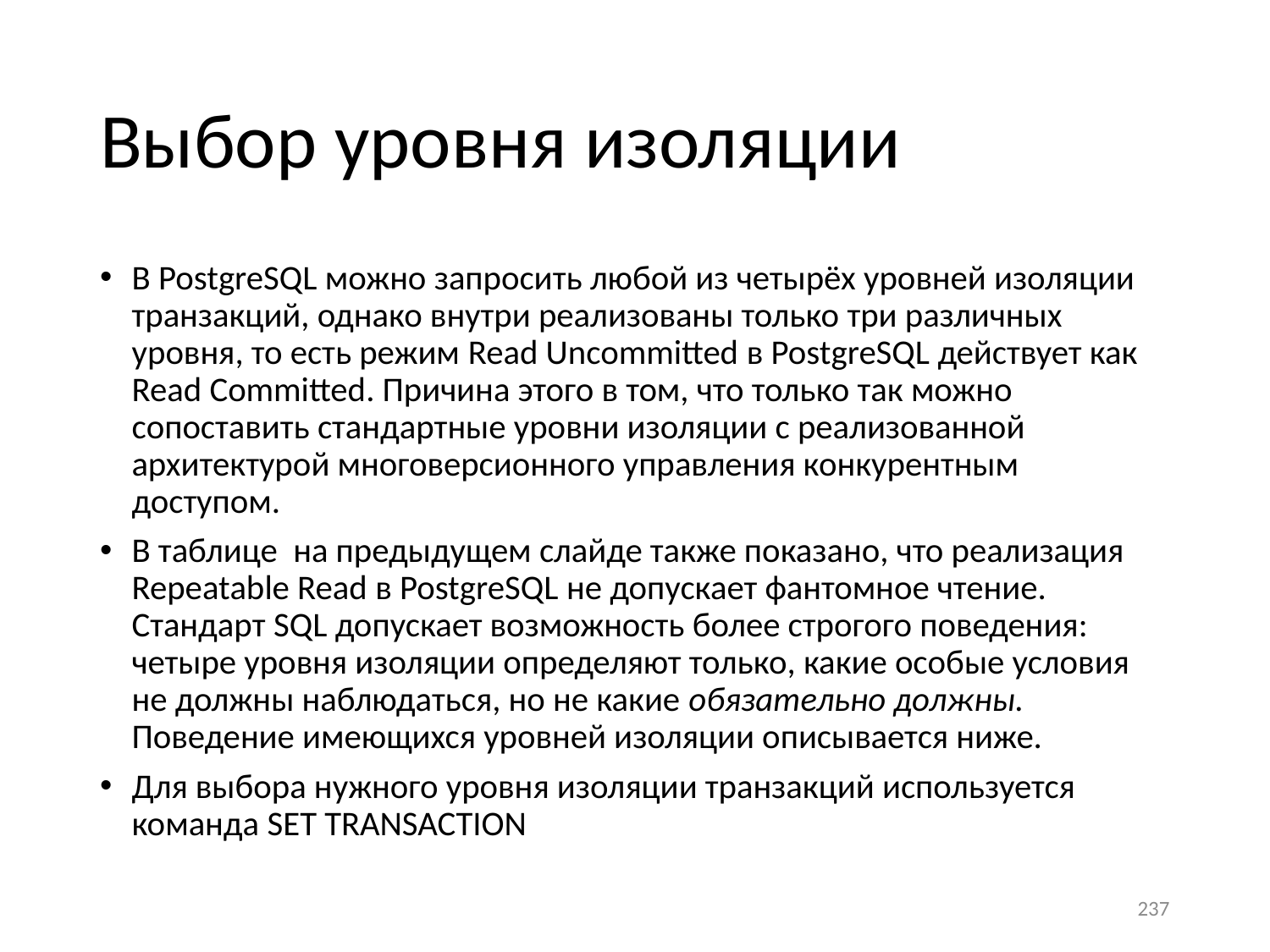

# Выбор уровня изоляции
В PostgreSQL можно запросить любой из четырёх уровней изоляции транзакций, однако внутри реализованы только три различных уровня, то есть режим Read Uncommitted в PostgreSQL действует как Read Committed. Причина этого в том, что только так можно сопоставить стандартные уровни изоляции с реализованной архитектурой многоверсионного управления конкурентным доступом.
В таблице  на предыдущем слайде также показано, что реализация Repeatable Read в PostgreSQL не допускает фантомное чтение. Стандарт SQL допускает возможность более строгого поведения: четыре уровня изоляции определяют только, какие особые условия не должны наблюдаться, но не какие обязательно должны. Поведение имеющихся уровней изоляции описывается ниже.
Для выбора нужного уровня изоляции транзакций используется команда SET TRANSACTION
237